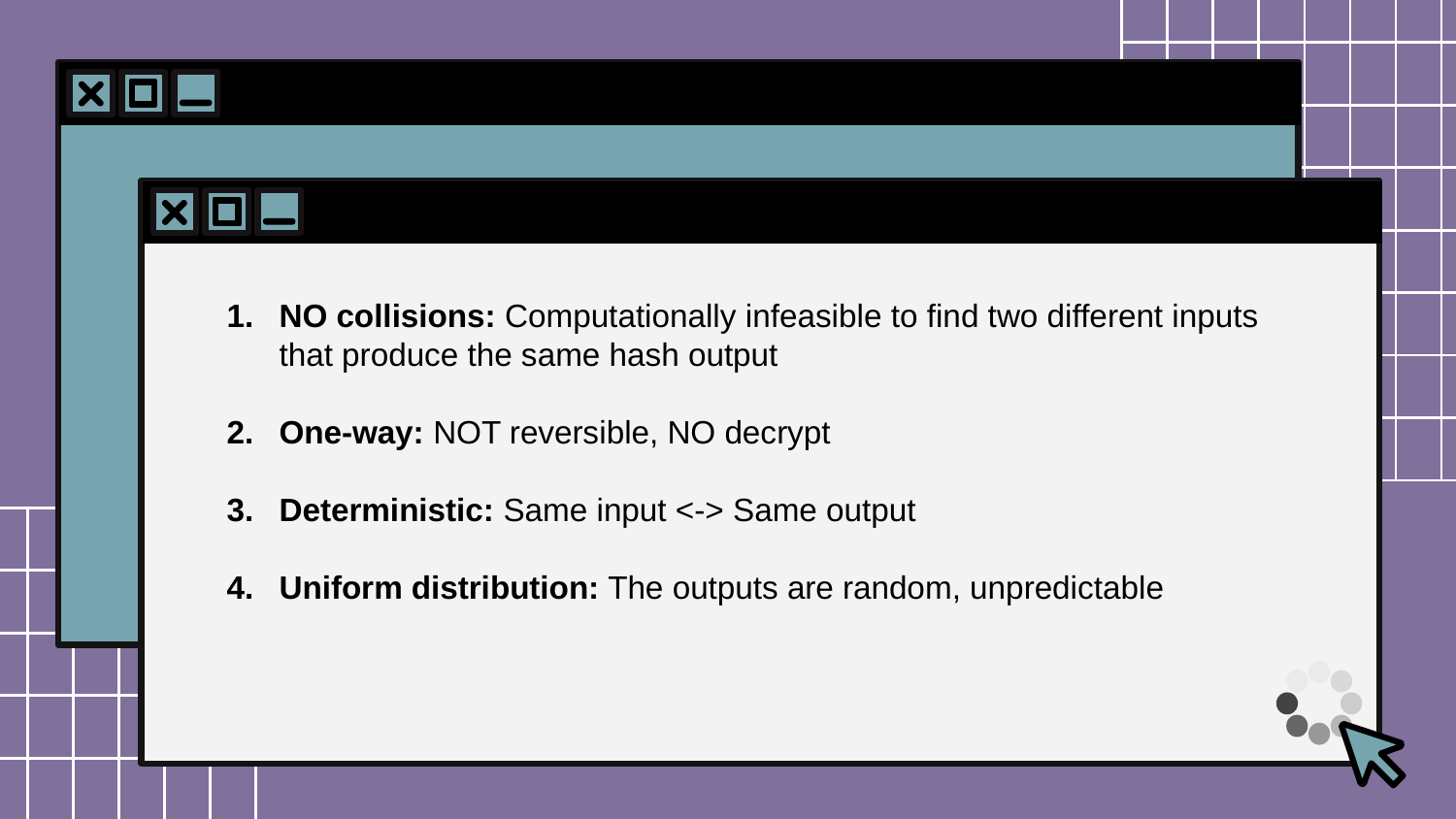

NO collisions: Computationally infeasible to find two different inputs that produce the same hash output

One-way: NOT reversible, NO decrypt

Deterministic: Same input <-> Same output

Uniform distribution: The outputs are random, unpredictable